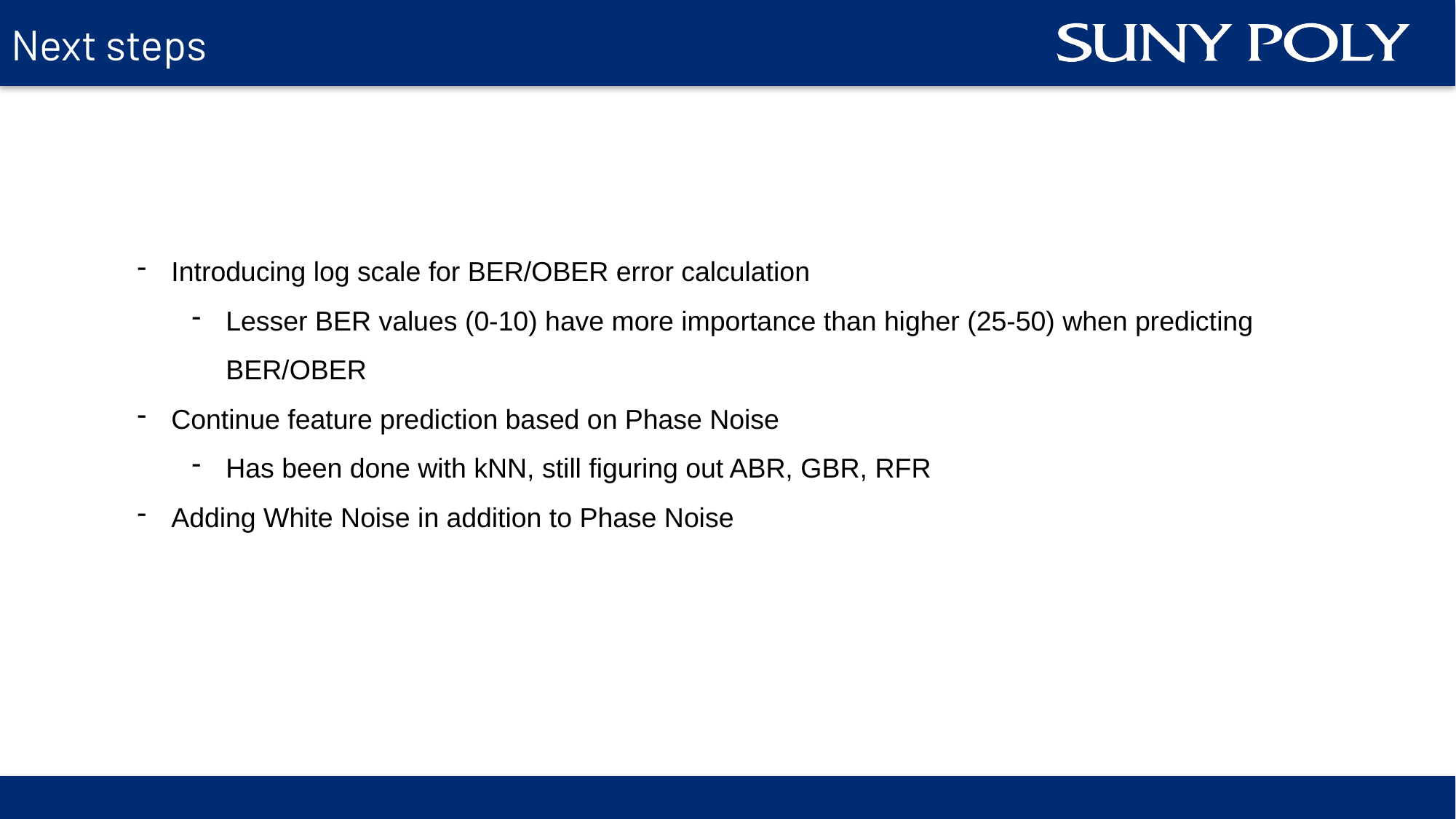

# Next steps
Introducing log scale for BER/OBER error calculation
Lesser BER values (0-10) have more importance than higher (25-50) when predicting BER/OBER
Continue feature prediction based on Phase Noise
Has been done with kNN, still figuring out ABR, GBR, RFR
Adding White Noise in addition to Phase Noise